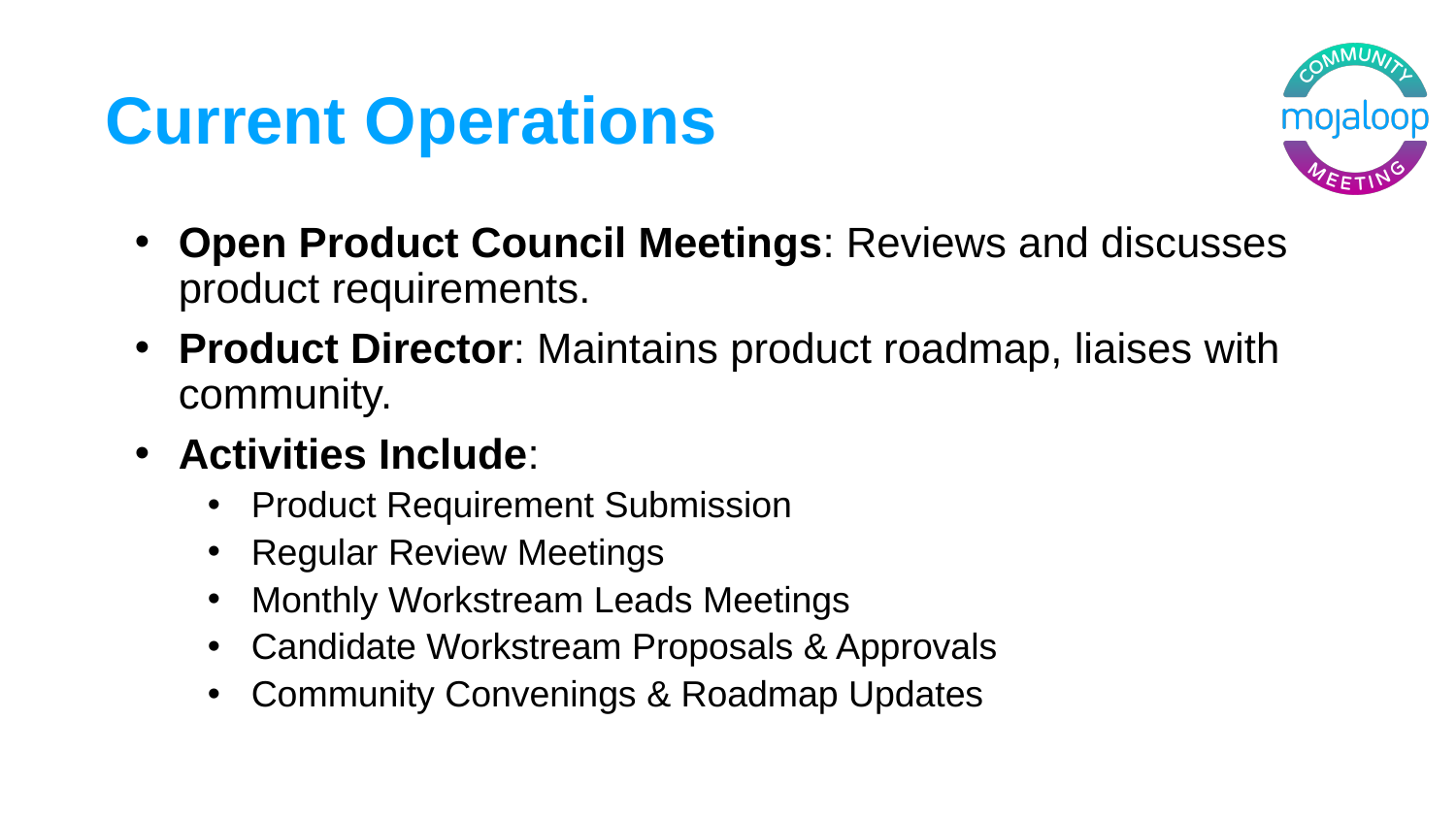

# Current Operations
Open Product Council Meetings: Reviews and discusses product requirements.
Product Director: Maintains product roadmap, liaises with community.
Activities Include:
Product Requirement Submission
Regular Review Meetings
Monthly Workstream Leads Meetings
Candidate Workstream Proposals & Approvals
Community Convenings & Roadmap Updates